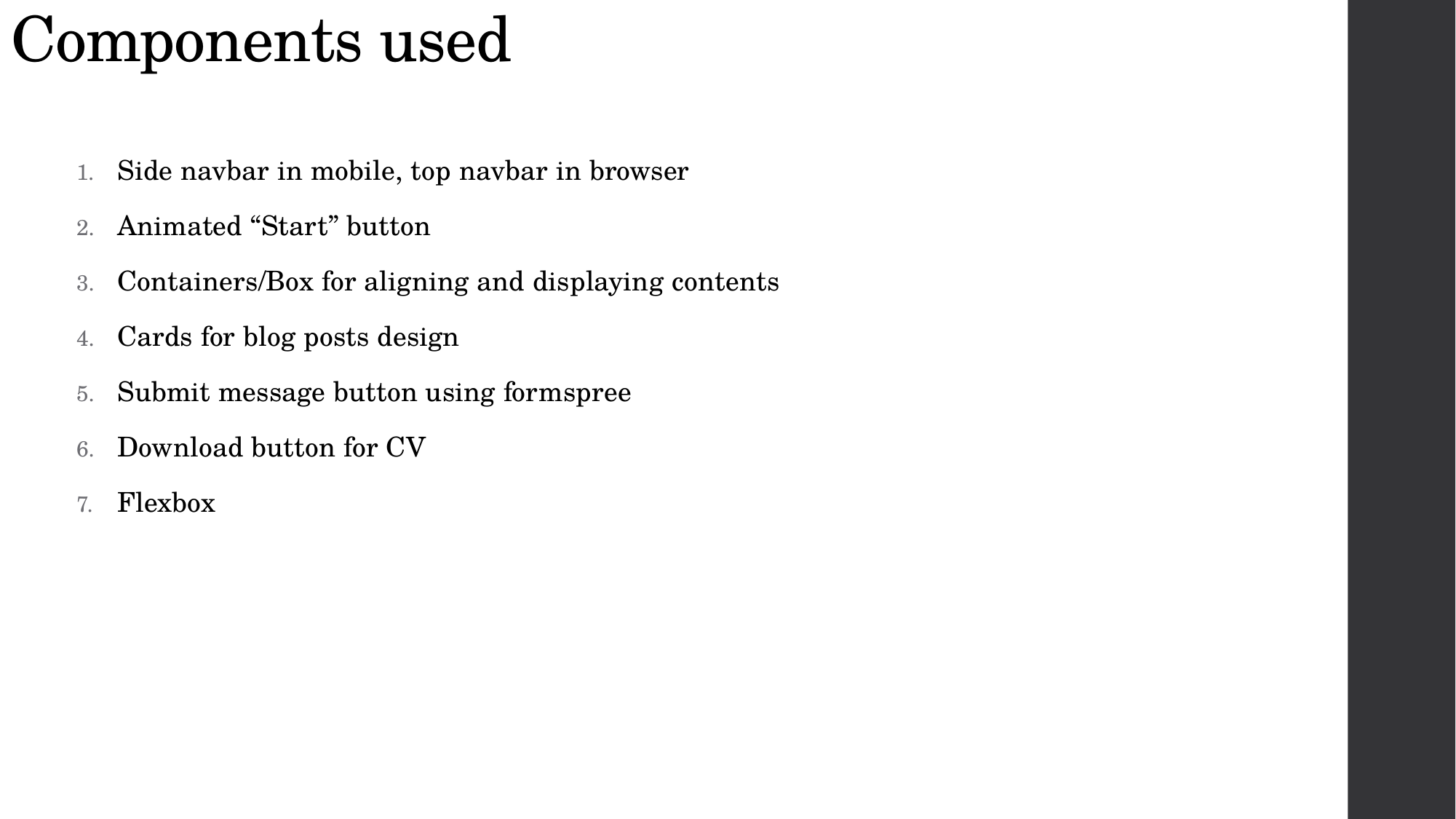

# Components used
Side navbar in mobile, top navbar in browser
Animated “Start” button
Containers/Box for aligning and displaying contents
Cards for blog posts design
Submit message button using formspree
Download button for CV
Flexbox